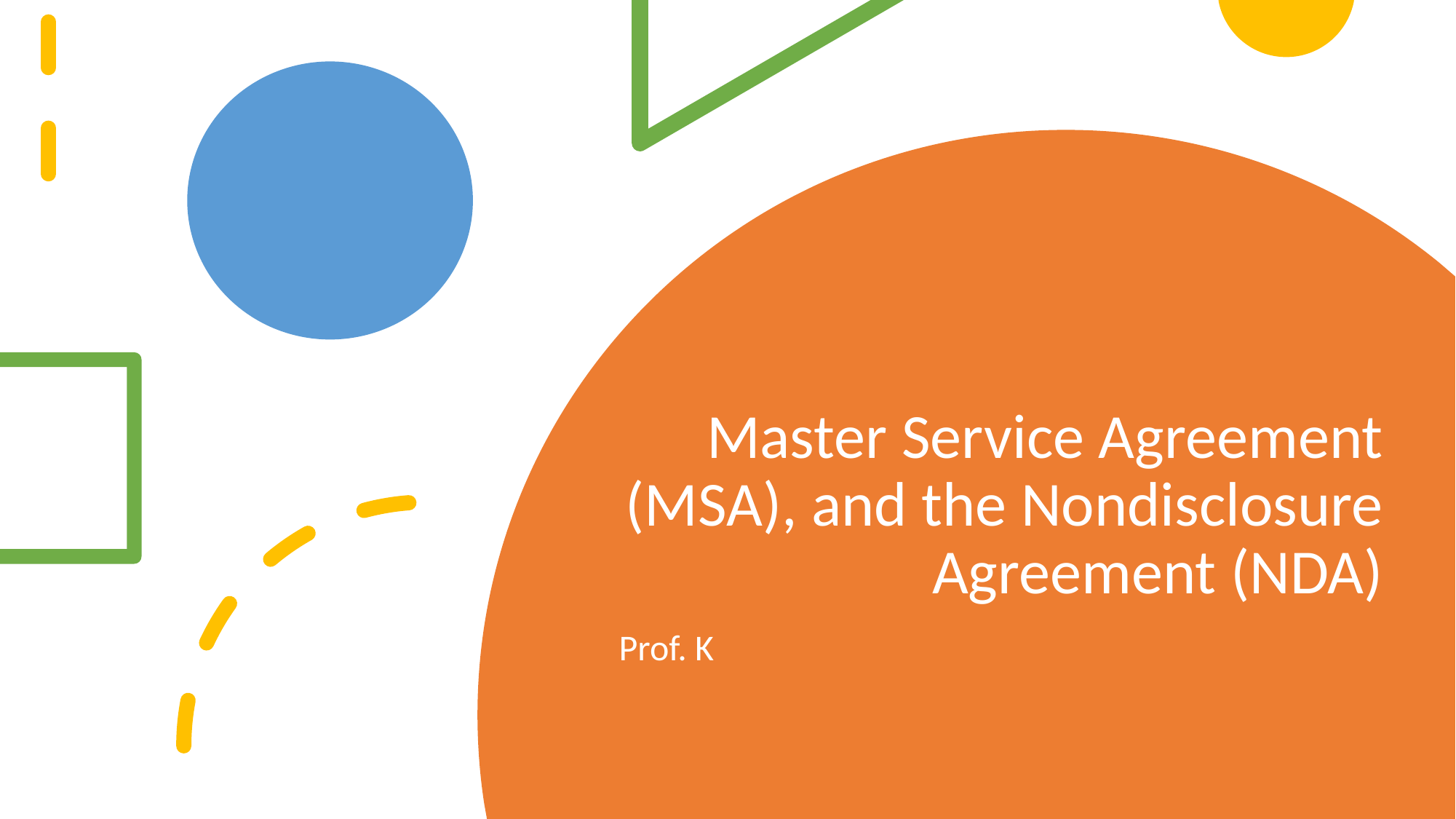

# Master Service Agreement (MSA), and the Nondisclosure Agreement (NDA)

Prof. K